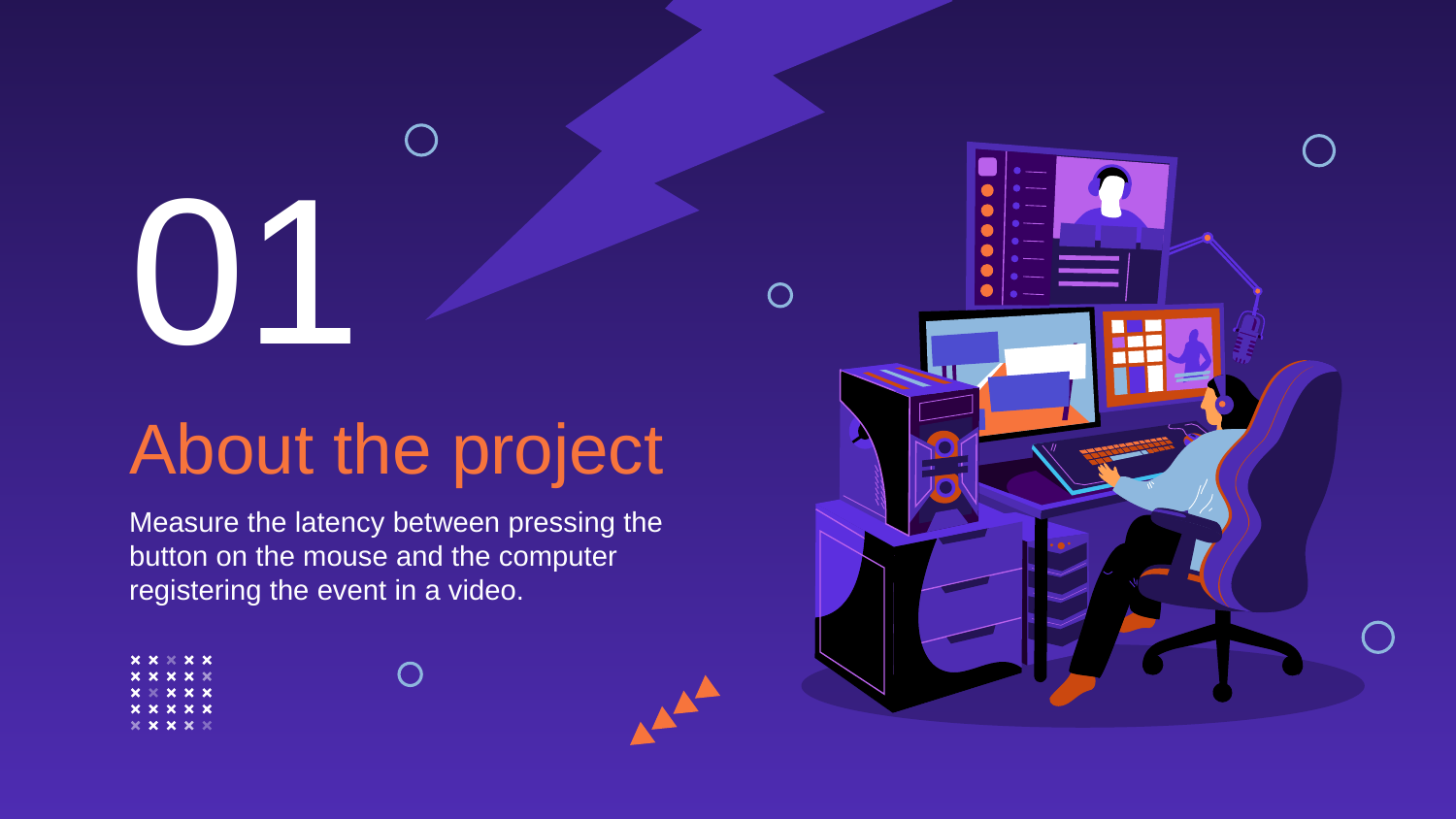

01
# About the project
Measure the latency between pressing the button on the mouse and the computer registering the event in a video.